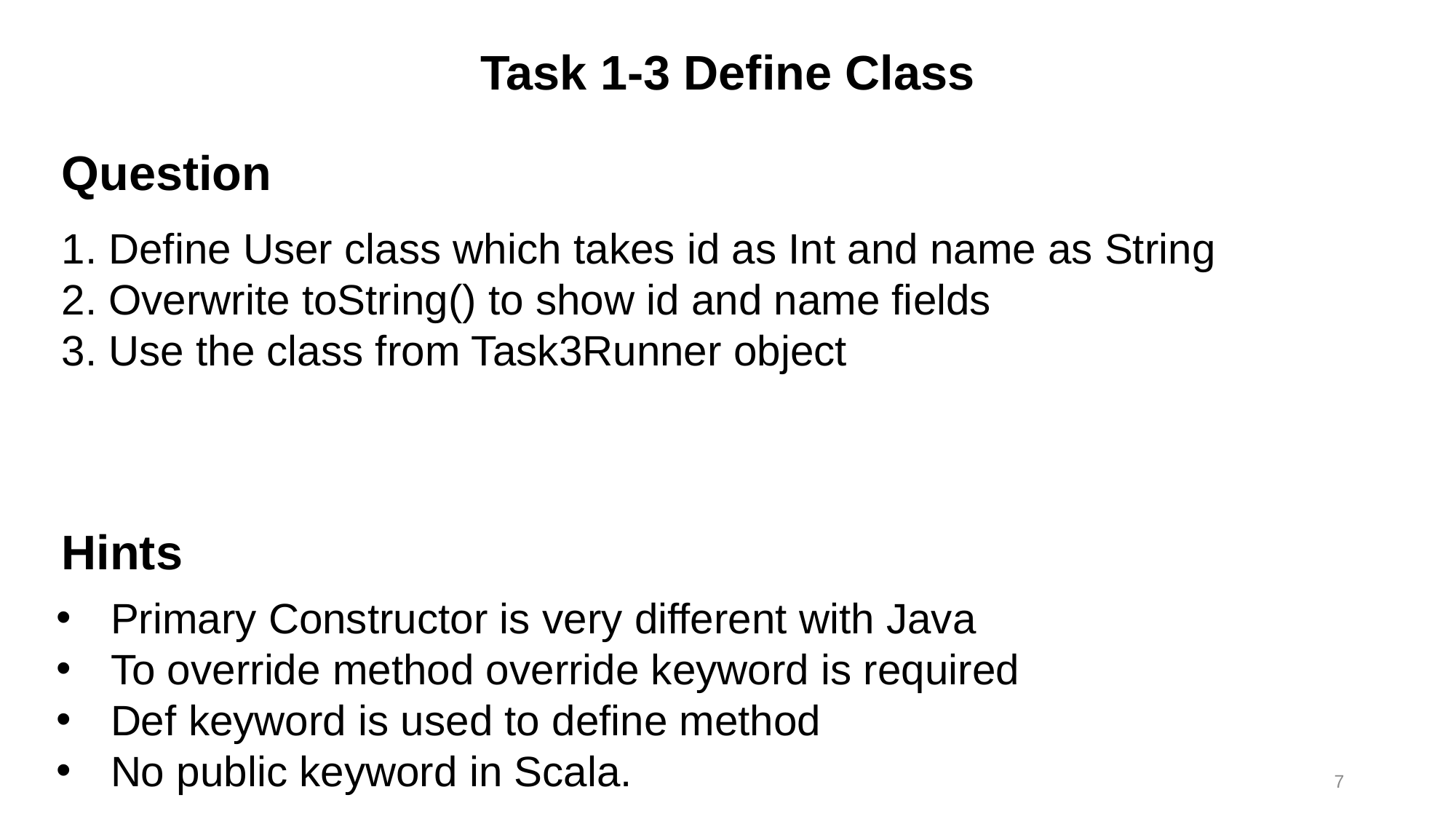

Task 1-3 Define Class
Question
1. Define User class which takes id as Int and name as String
2. Overwrite toString() to show id and name fields
3. Use the class from Task3Runner object
Hints
Primary Constructor is very different with Java
To override method override keyword is required
Def keyword is used to define method
No public keyword in Scala.
7